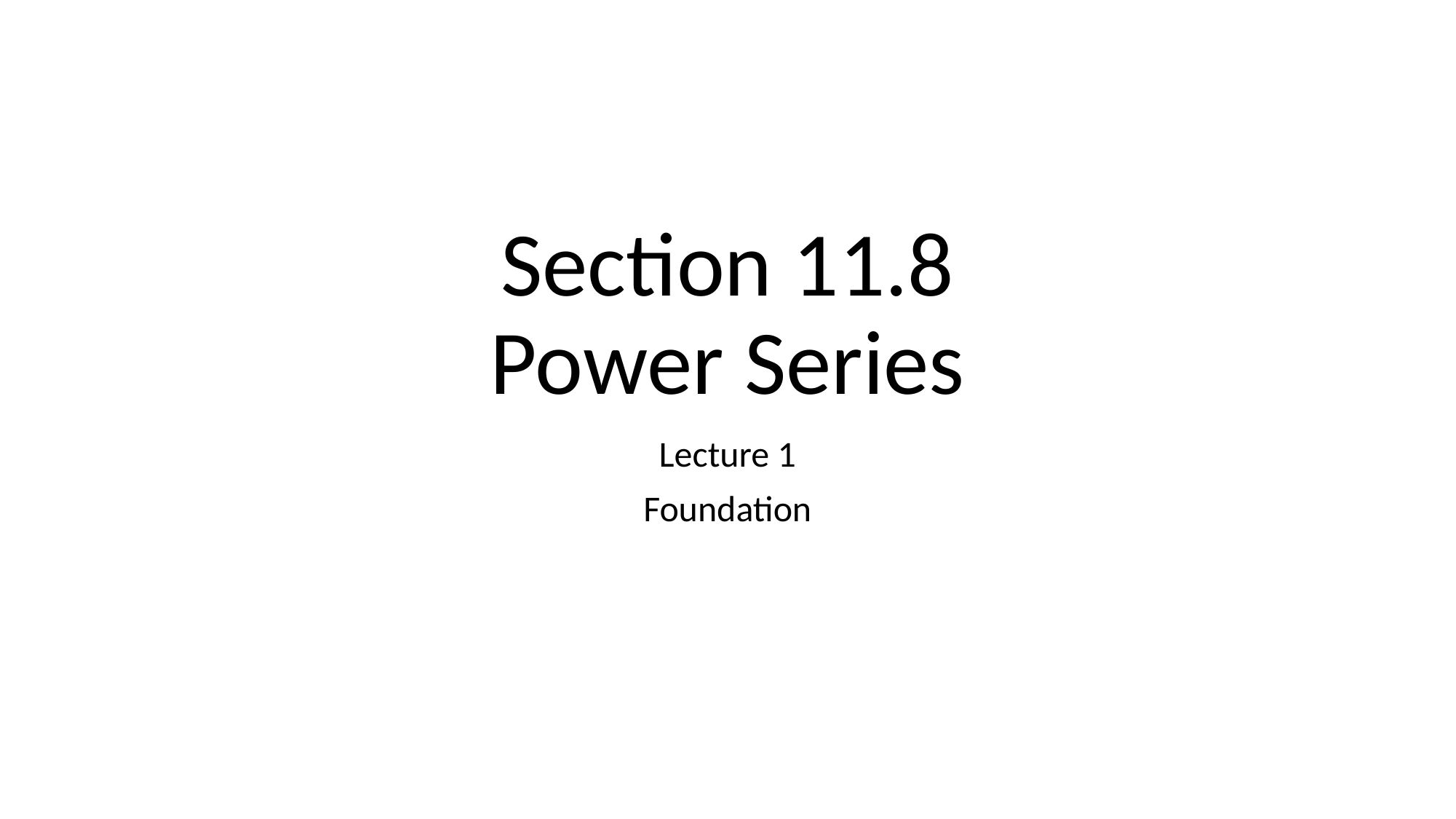

# Section 11.8 Power Series
Lecture 1
Foundation